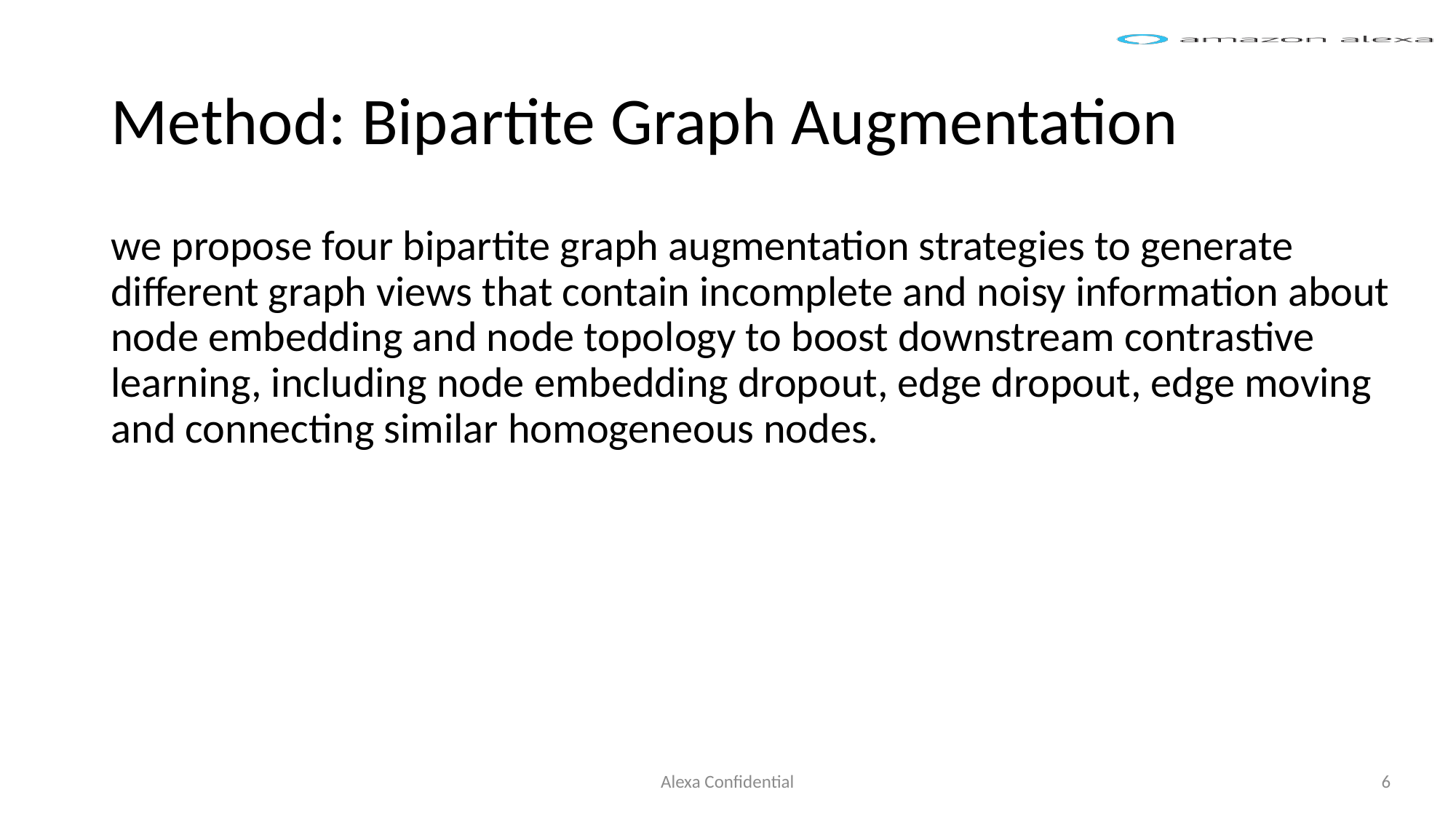

# Method: Bipartite Graph Augmentation
we propose four bipartite graph augmentation strategies to generate different graph views that contain incomplete and noisy information about node embedding and node topology to boost downstream contrastive learning, including node embedding dropout, edge dropout, edge moving and connecting similar homogeneous nodes.

Alexa Confidential
6